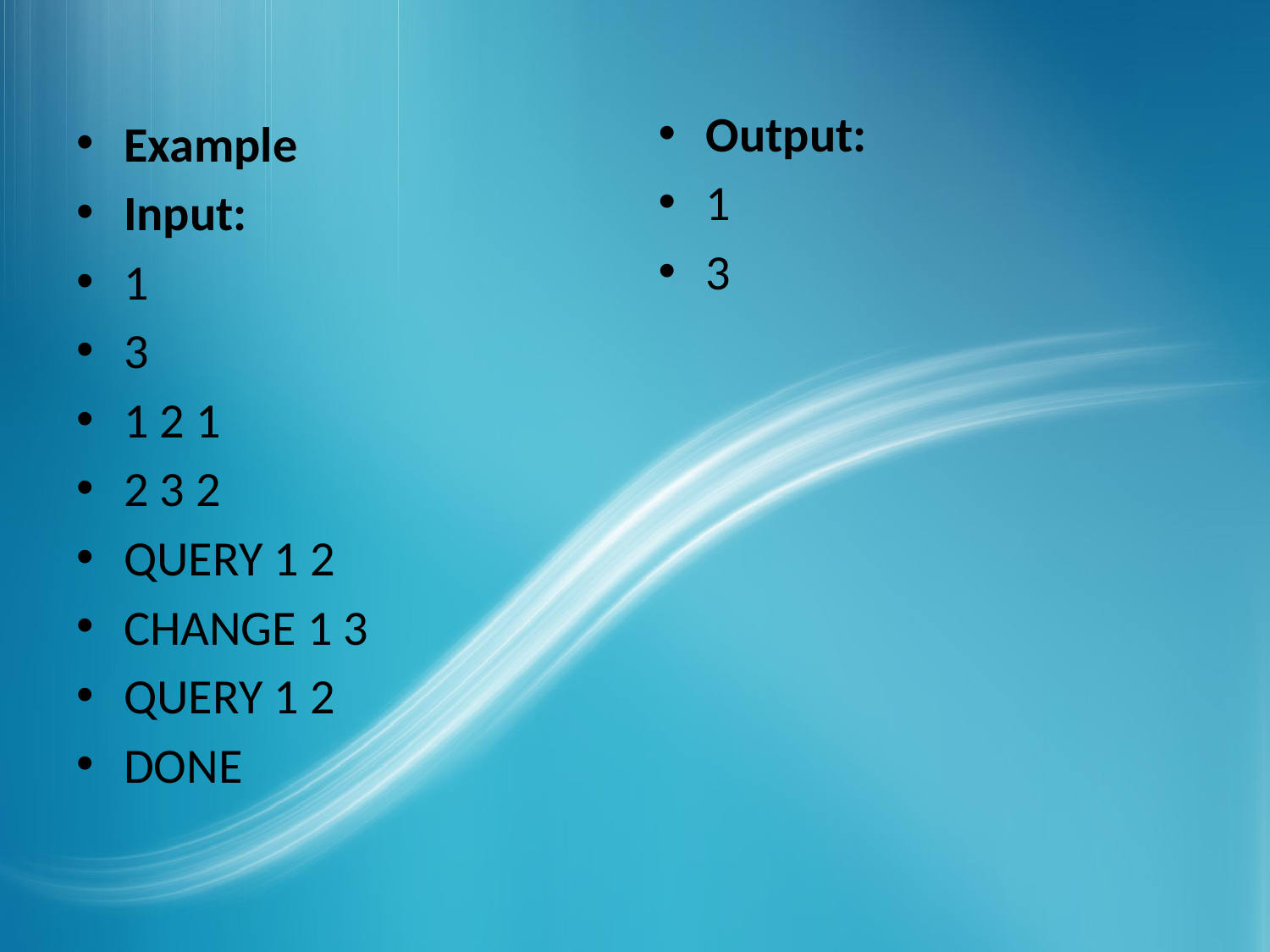

Output:
1
3

Example
Input:
1
3
1 2 1
2 3 2
QUERY 1 2
CHANGE 1 3
QUERY 1 2
DONE